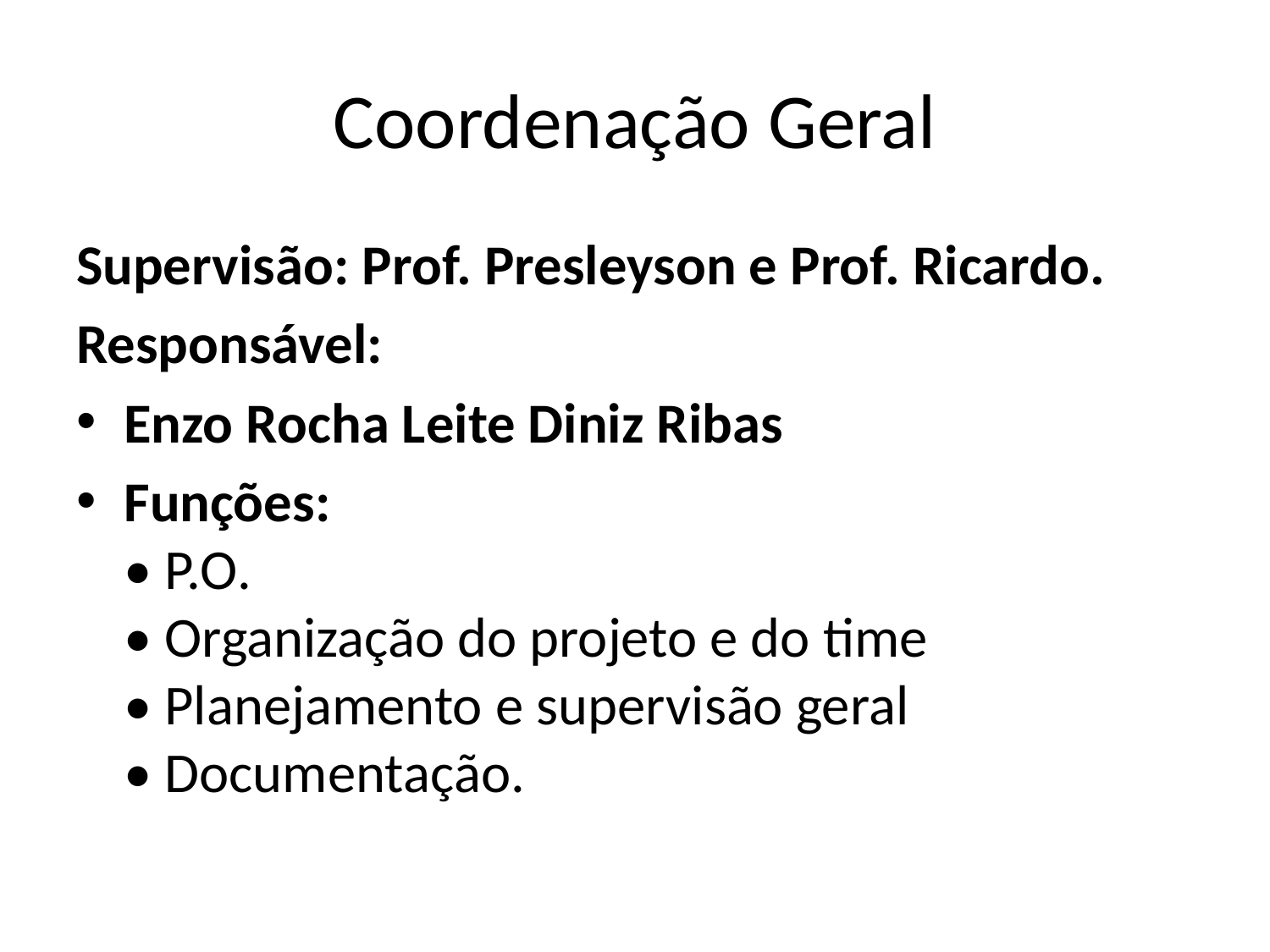

# Coordenação Geral
Supervisão: Prof. Presleyson e Prof. Ricardo.
Responsável:
Enzo Rocha Leite Diniz Ribas
Funções:
• P.O.
• Organização do projeto e do time
• Planejamento e supervisão geral
• Documentação.